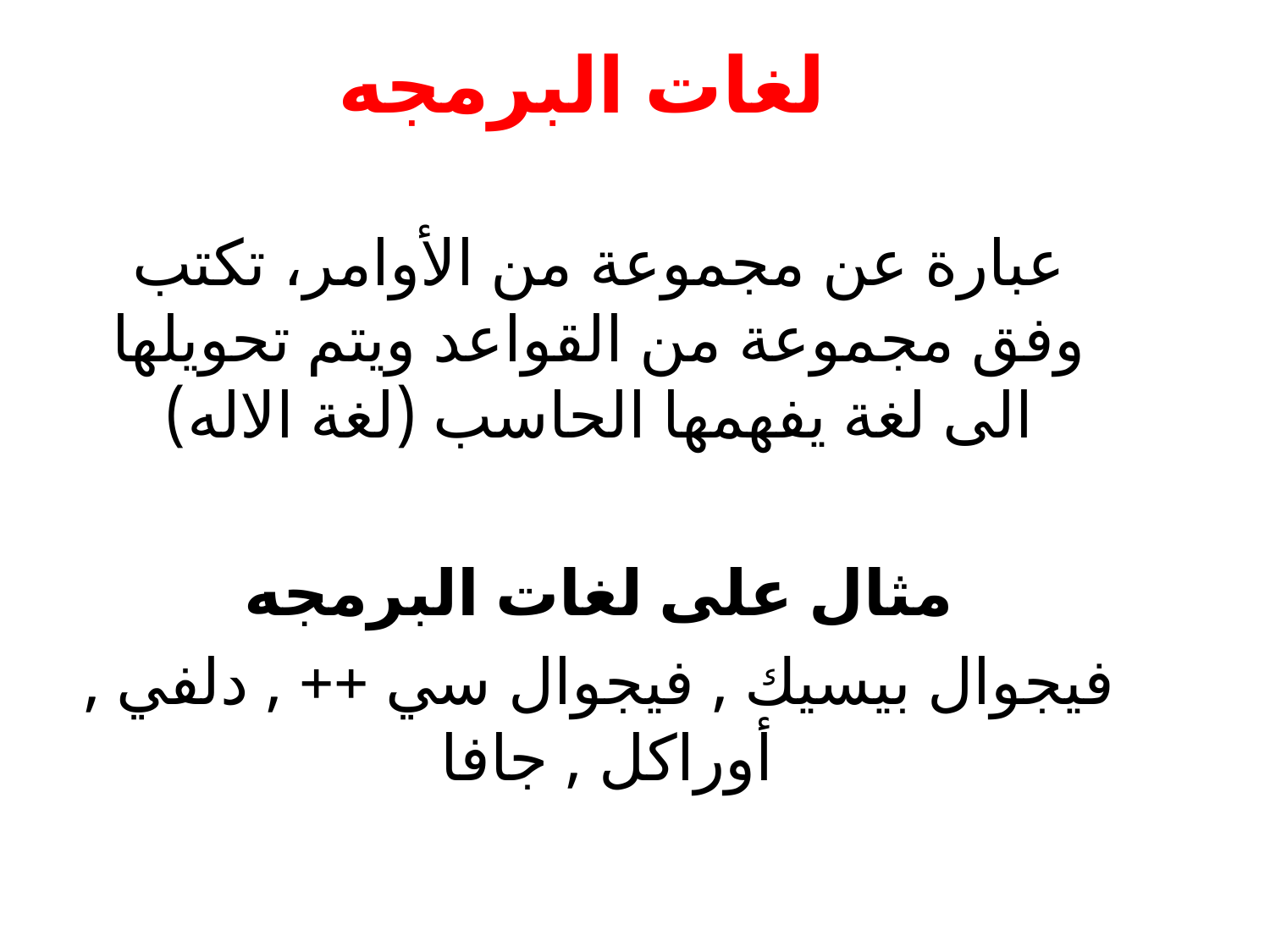

# لغات البرمجه
عبارة عن مجموعة من الأوامر، تكتب وفق مجموعة من القواعد ويتم تحويلها الى لغة يفهمها الحاسب (لغة الاله)

مثال على لغات البرمجه
فيجوال بيسيك , فيجوال سي ++ , دلفي , أوراكل , جافا